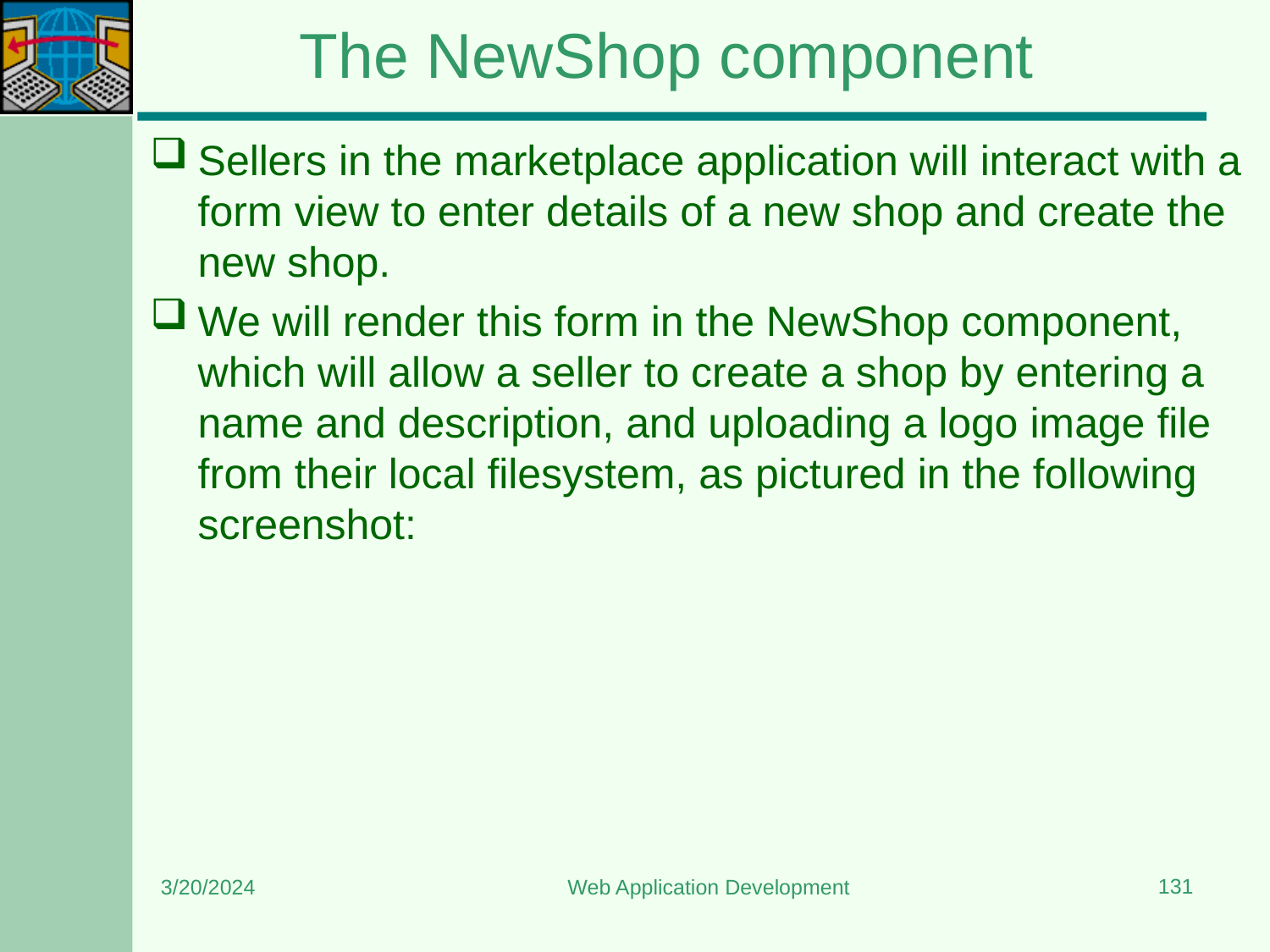

# The NewShop component
Sellers in the marketplace application will interact with a form view to enter details of a new shop and create the new shop.
We will render this form in the NewShop component, which will allow a seller to create a shop by entering a name and description, and uploading a logo image file from their local filesystem, as pictured in the following screenshot:
131
3/20/2024
Web Application Development